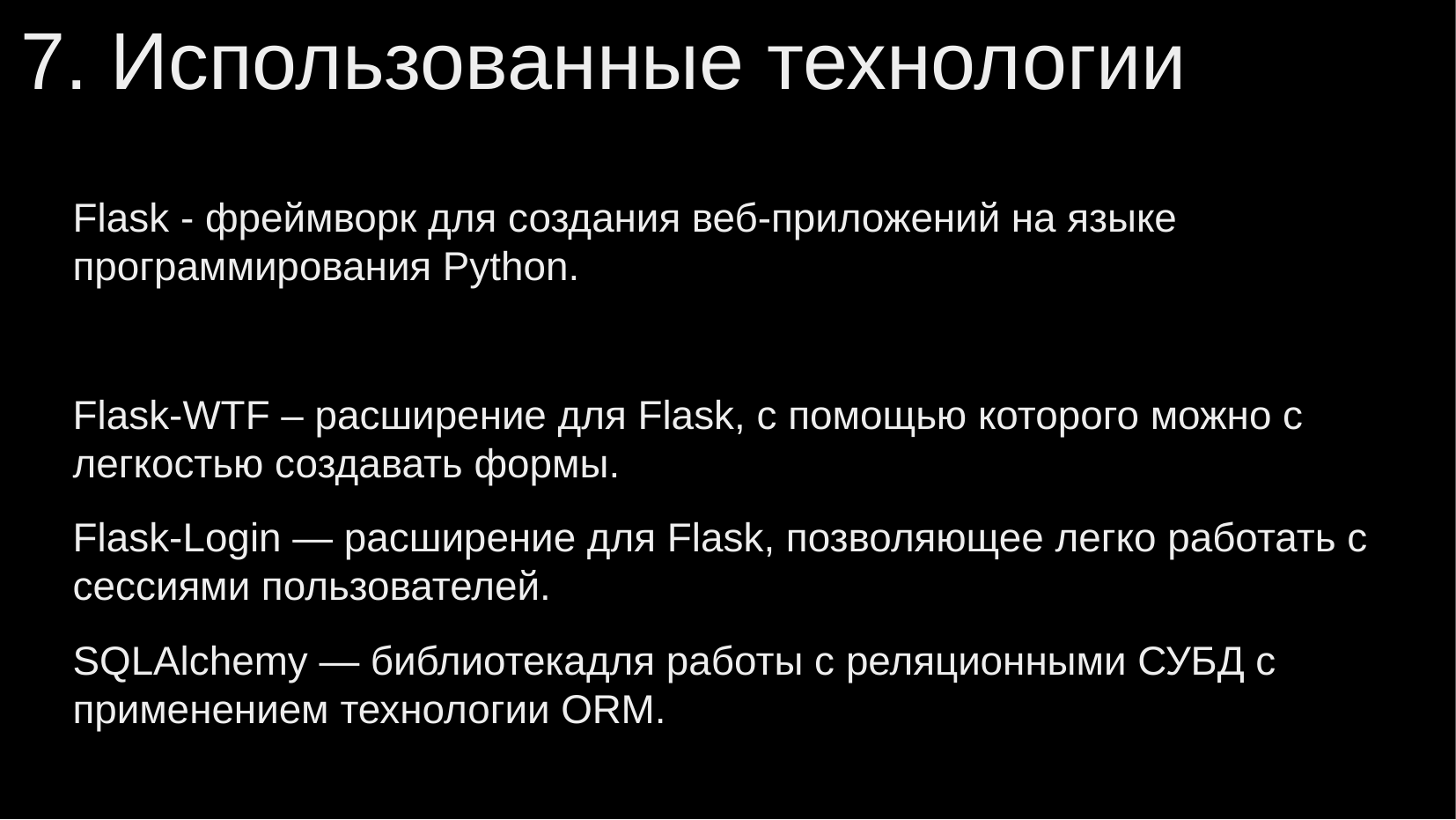

7. Использованные технологии
Flask - фреймворк для создания веб-приложений на языке программирования Python.

Flask-WTF – расширение для Flask, с помощью которого можно с легкостью создавать формы.
Flask-Login — расширение для Flask, позволяющее легко работать с сессиями пользователей.
SQLAlchemy — библиотекадля работы с реляционными СУБД с применением технологии ORM.